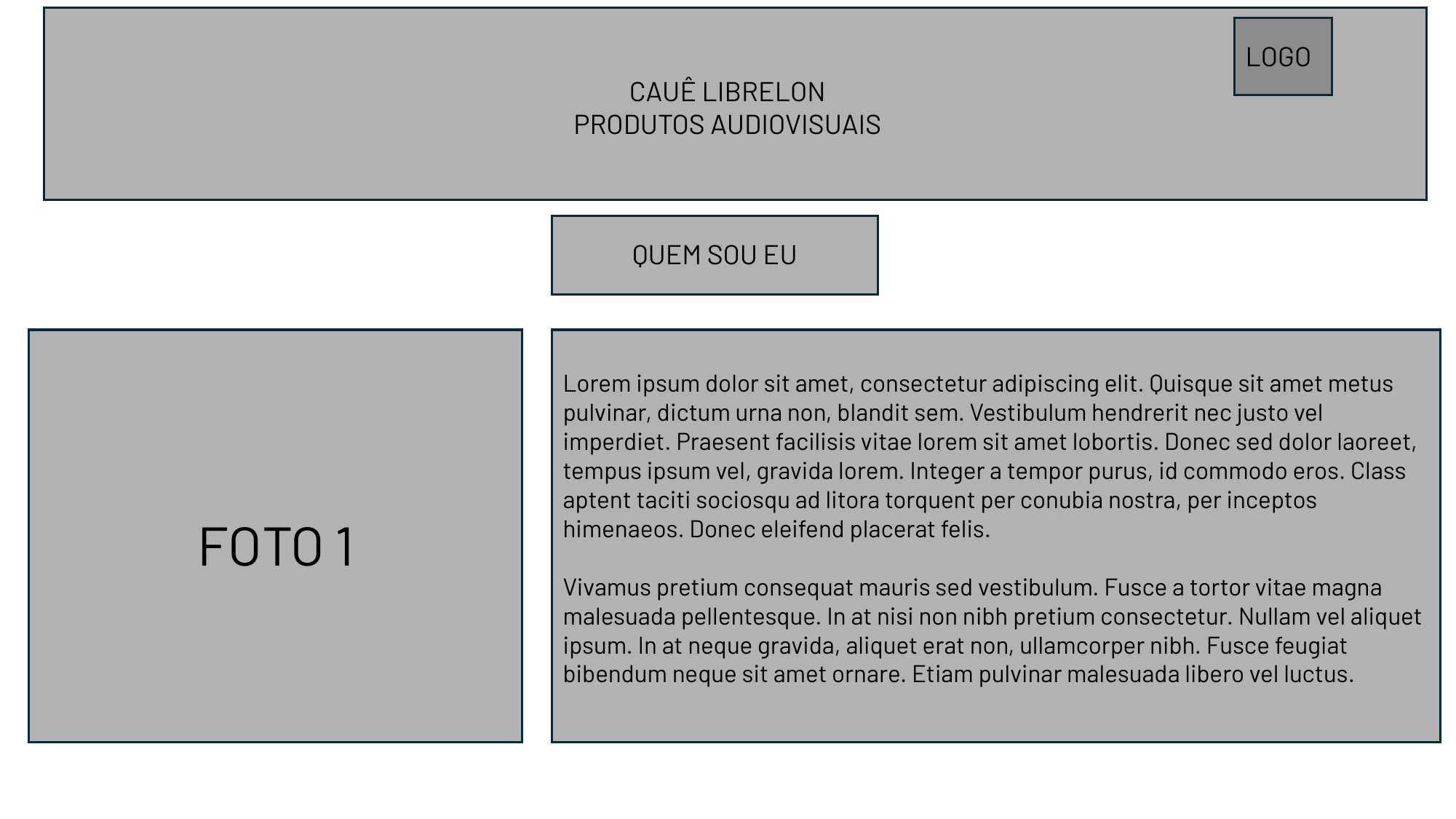

QUEM SOU EU

Lorem ipsum dolor sit amet, consectetur adipiscing elit. Quisque sit amet metus pulvinar, dictum urna non, blandit sem. Vestibulum hendrerit nec justo vel imperdiet. Praesent facilisis vitae lorem sit amet lobortis. Donec sed dolor laoreet, tempus ipsum vel, gravida lorem. Integer a tempor purus, id commodo eros. Class aptent taciti sociosqu ad litora torquent per conubia nostra, per inceptos himenaeos. Donec eleifend placerat felis.

Vivamus pretium consequat mauris sed vestibulum. Fusce a tortor vitae magna malesuada pellentesque. In at nisi non nibh pretium consectetur. Nullam vel aliquet ipsum. In at neque gravida, aliquet erat non, ullamcorper nibh. Fusce feugiat bibendum neque sit amet ornare. Etiam pulvinar malesuada libero vel luctus.
FOTO 1